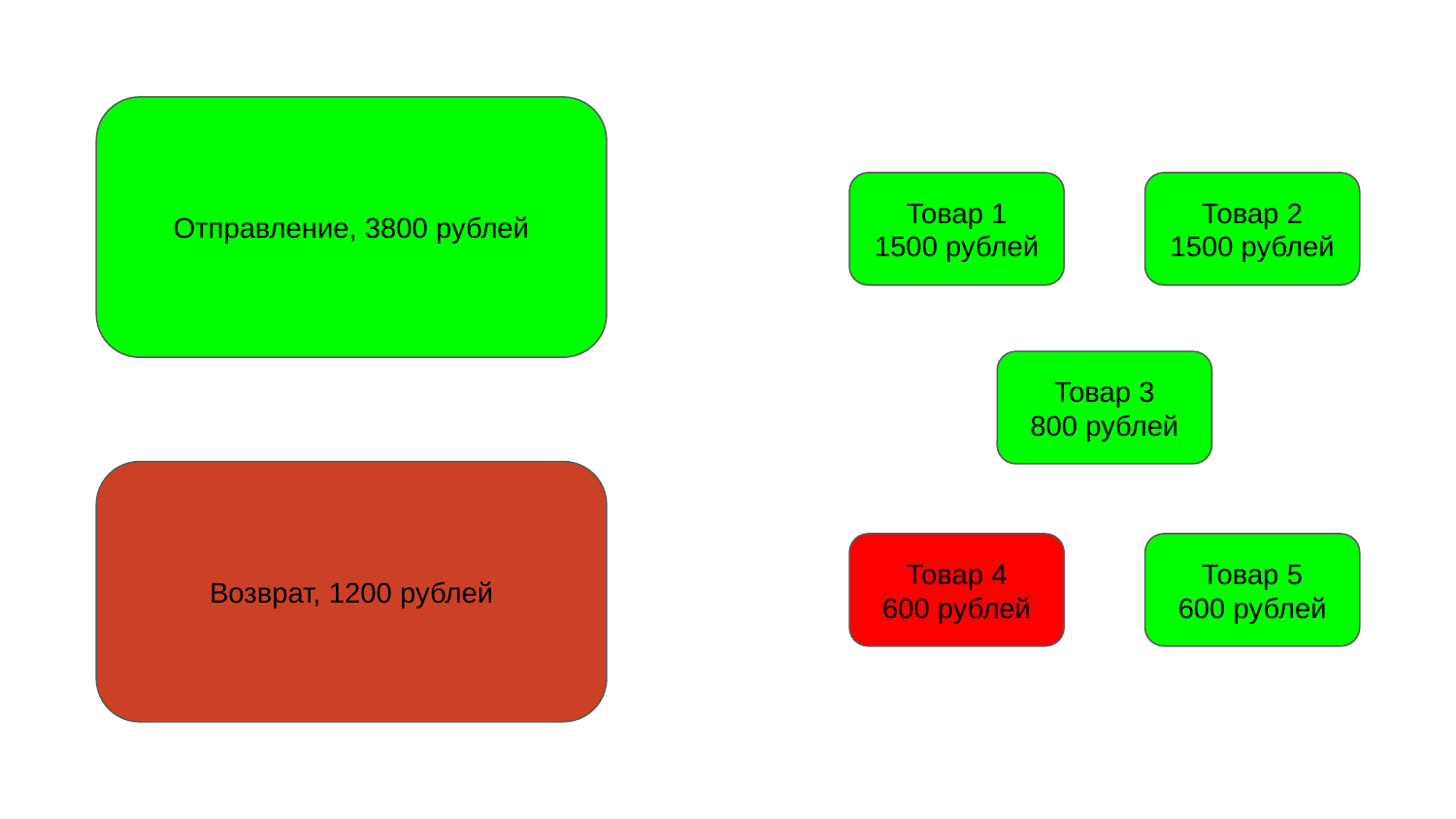

Отправление, 3800 рублей
Возврат, 1200 рублей

Товар 1
1500 рублей

Товар 2
1500 рублей

Товар 3
800 рублей

Товар 4
600 рублей

Товар 5
600 рублей